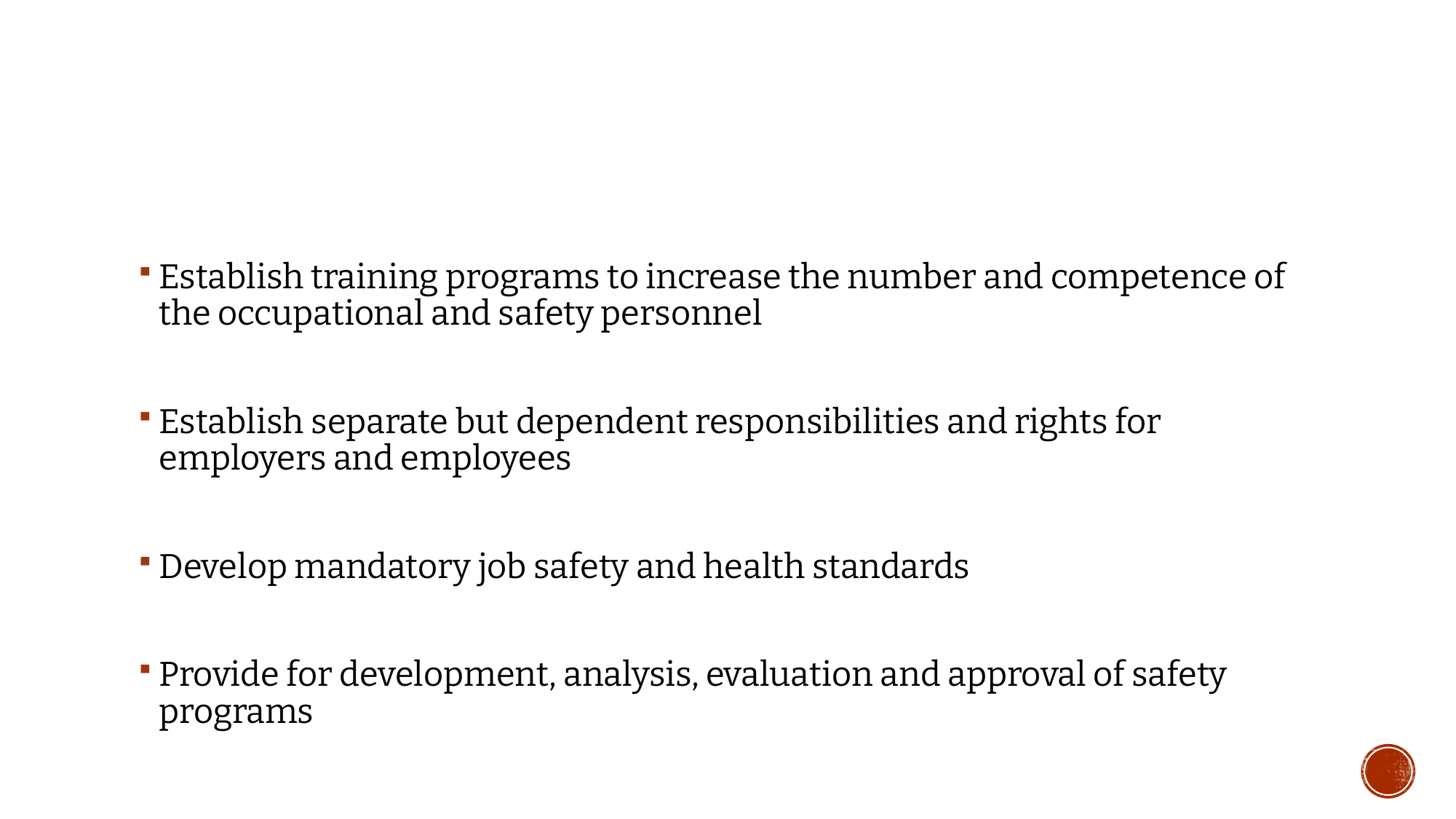

#
Establish training programs to increase the number and competence of the occupational and safety personnel

Establish separate but dependent responsibilities and rights for employers and employees

Develop mandatory job safety and health standards

Provide for development, analysis, evaluation and approval of safety programs